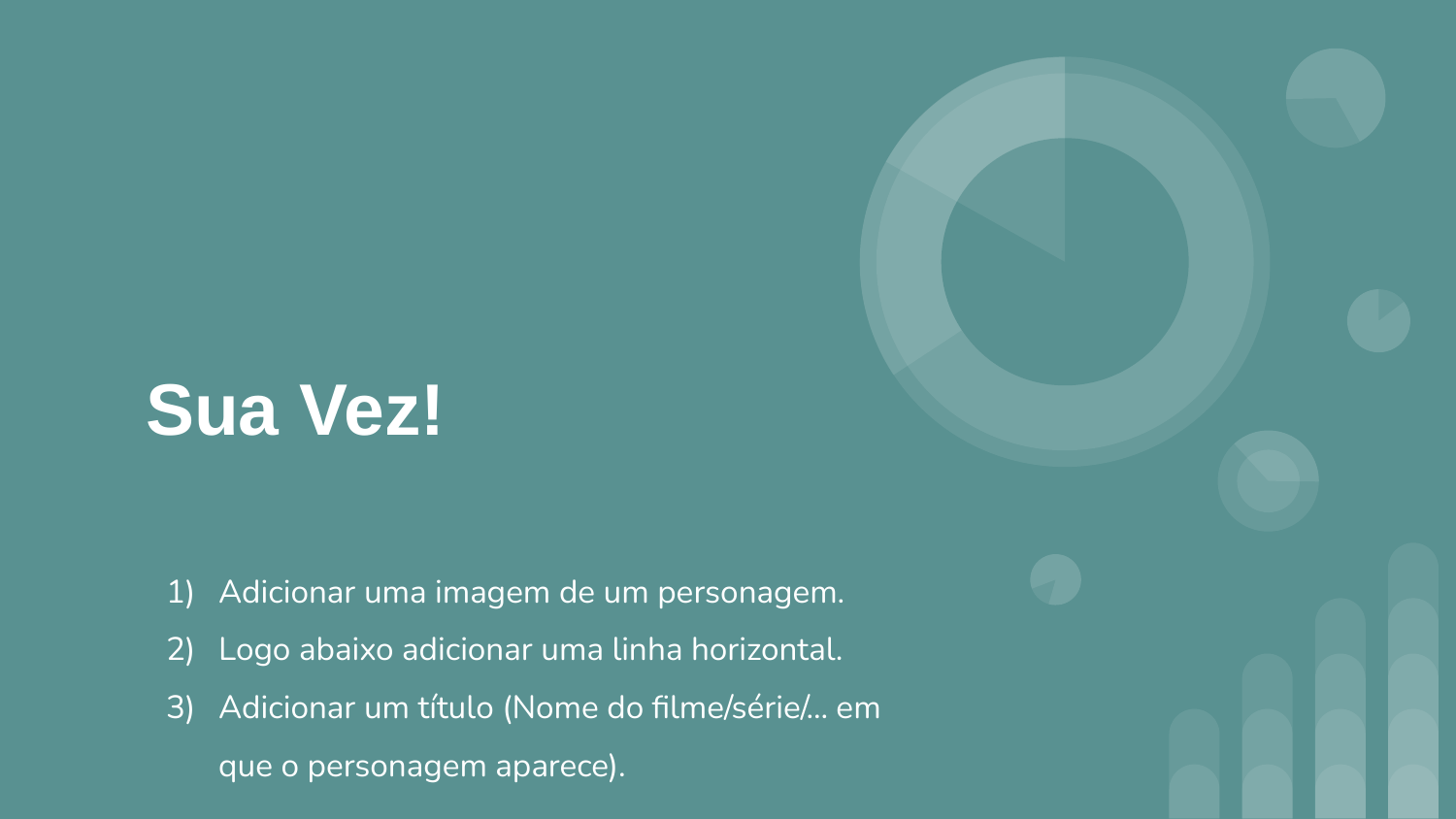

# Sua Vez!
Adicionar uma imagem de um personagem.
Logo abaixo adicionar uma linha horizontal.
Adicionar um título (Nome do filme/série/... em que o personagem aparece).